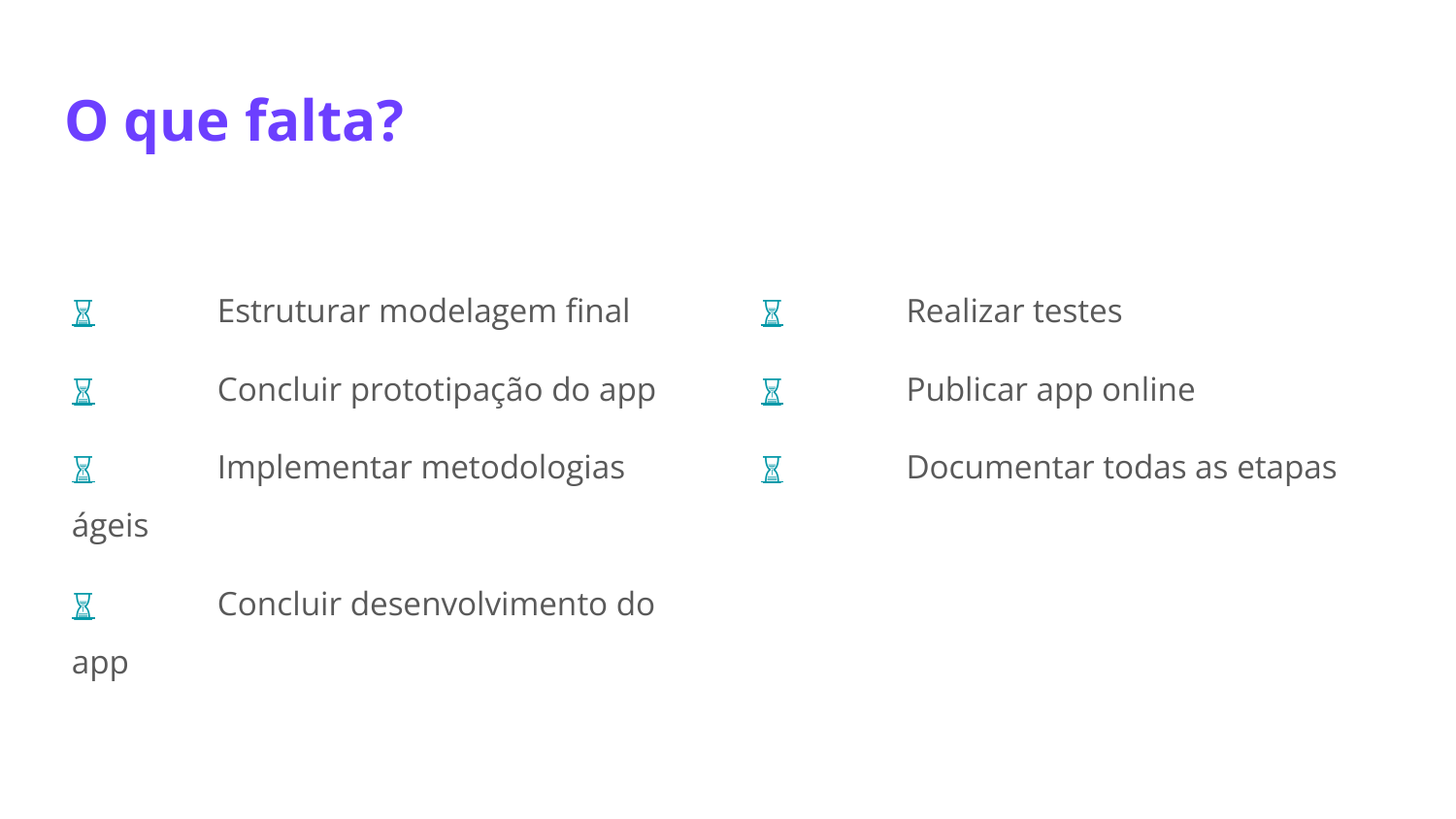

# O que falta?
⏳	Estruturar modelagem final
⏳	Concluir prototipação do app
⏳	Implementar metodologias ágeis
⏳	Concluir desenvolvimento do app
⏳	Realizar testes
⏳	Publicar app online
⏳	Documentar todas as etapas